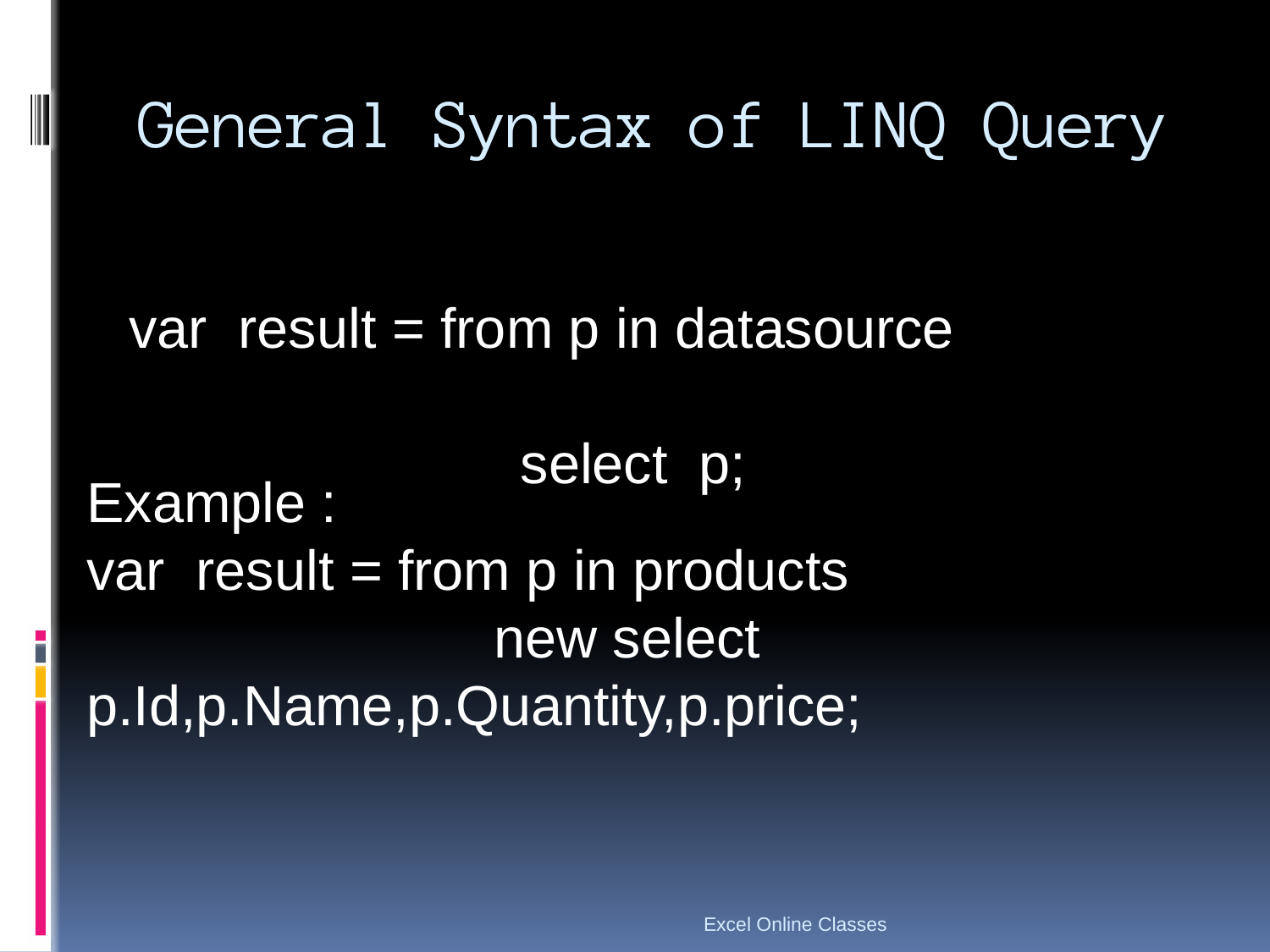

# General Syntax of LINQ Query
var  result = from p in datasource

                         select  p;
Example :
var  result = from p in products
                          new select  p.Id,p.Name,p.Quantity,p.price;
Excel Online Classes